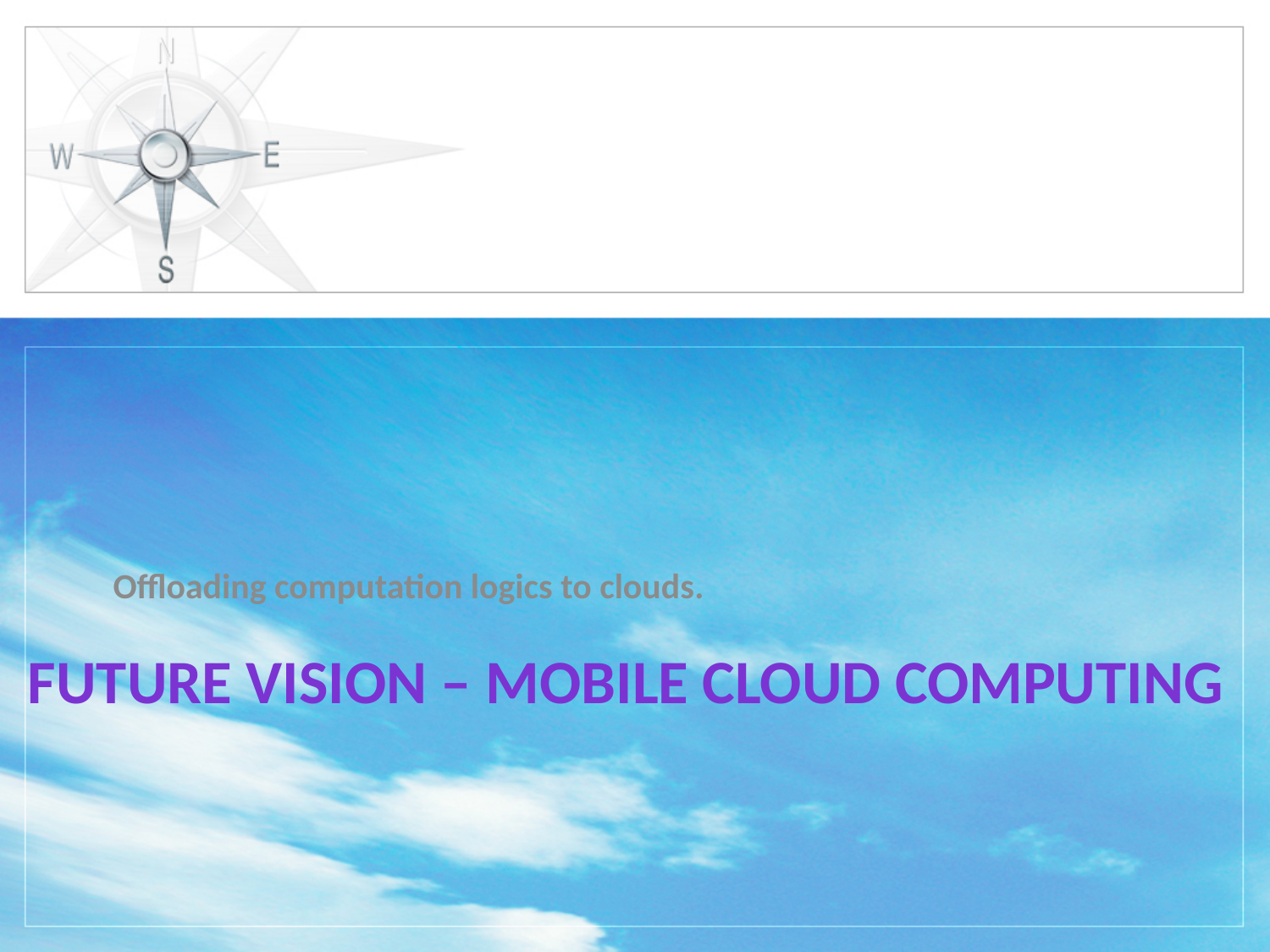

Offloading computation logics to clouds.
# Future vision – mobile cloud computing